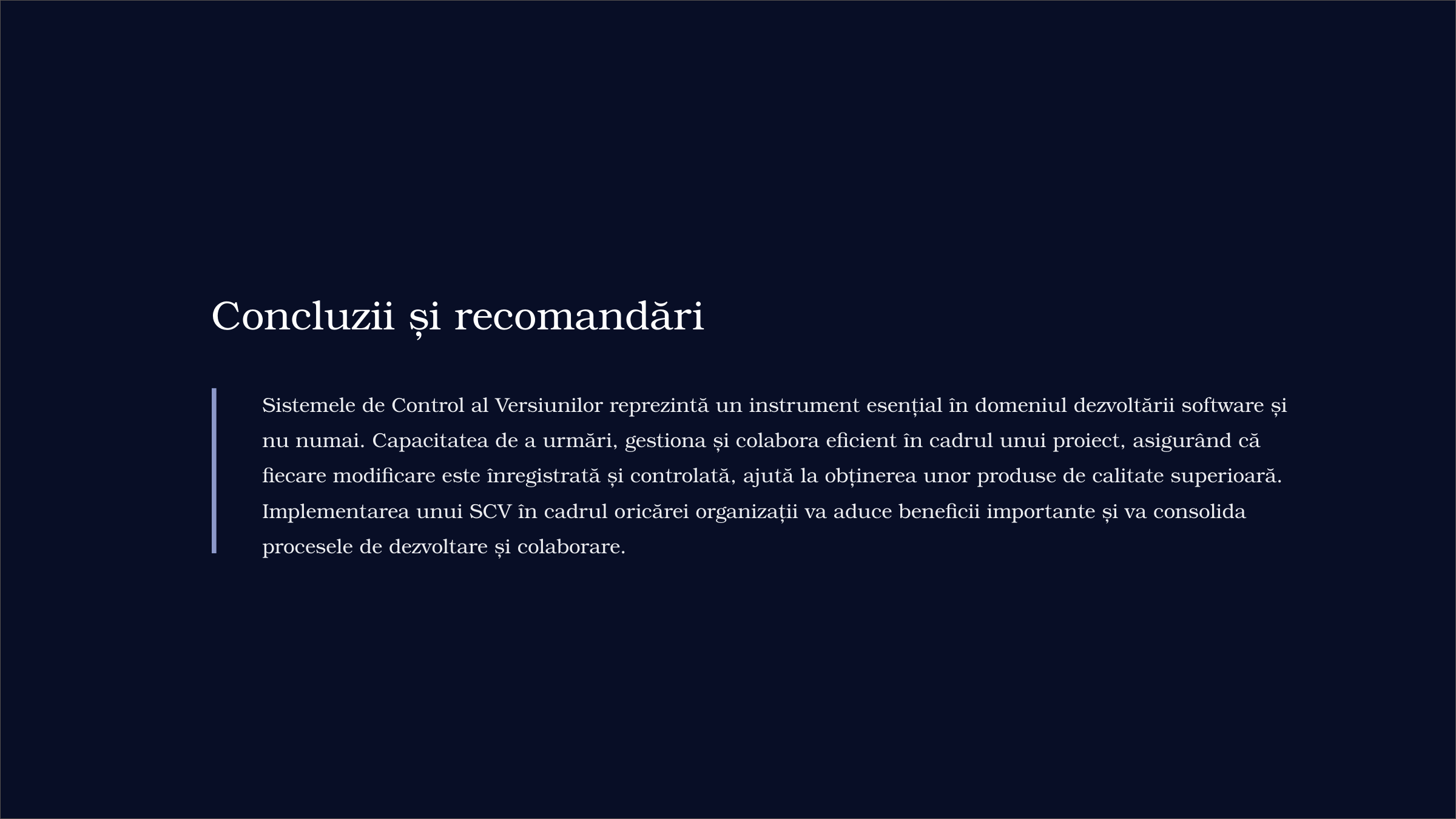

Concluzii și recomandări
Sistemele de Control al Versiunilor reprezintă un instrument esențial în domeniul dezvoltării software și nu numai. Capacitatea de a urmări, gestiona și colabora eficient în cadrul unui proiect, asigurând că fiecare modificare este înregistrată și controlată, ajută la obținerea unor produse de calitate superioară. Implementarea unui SCV în cadrul oricărei organizații va aduce beneficii importante și va consolida procesele de dezvoltare și colaborare.